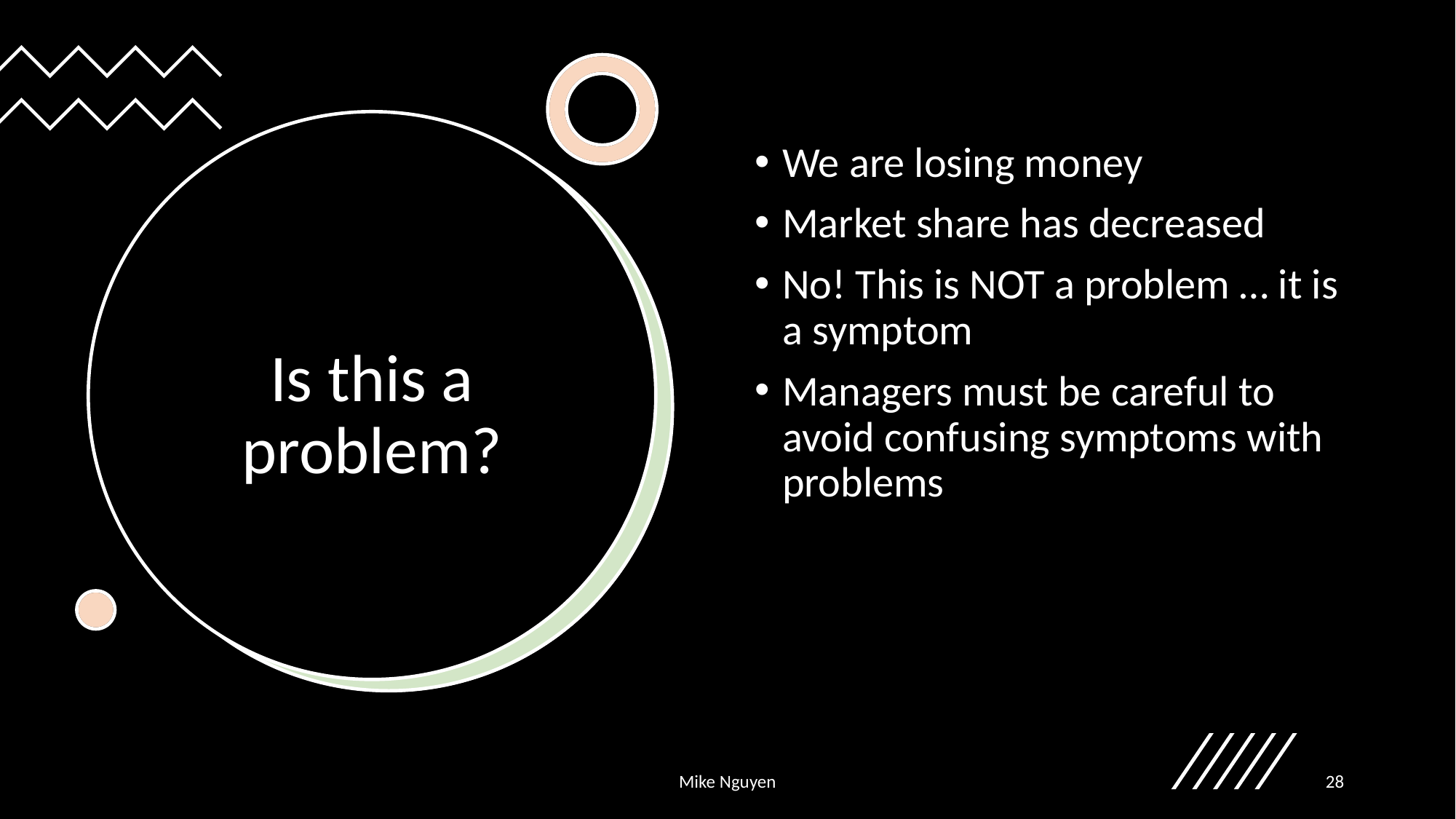

We are losing money
Market share has decreased
No! This is NOT a problem … it is a symptom
Managers must be careful to avoid confusing symptoms with problems
# Is this a problem?

Mike Nguyen
28